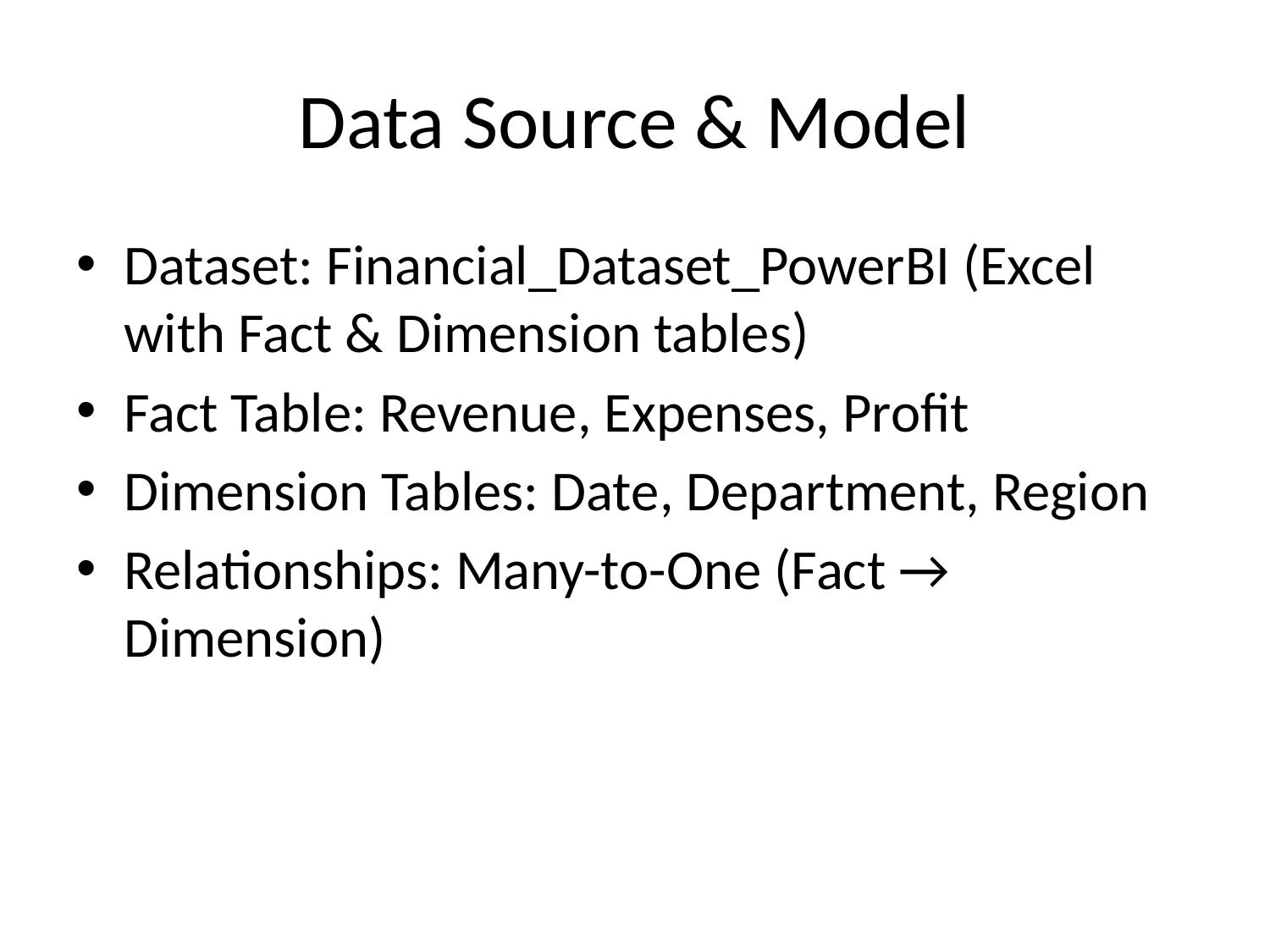

# Data Source & Model
Dataset: Financial_Dataset_PowerBI (Excel with Fact & Dimension tables)
Fact Table: Revenue, Expenses, Profit
Dimension Tables: Date, Department, Region
Relationships: Many-to-One (Fact → Dimension)